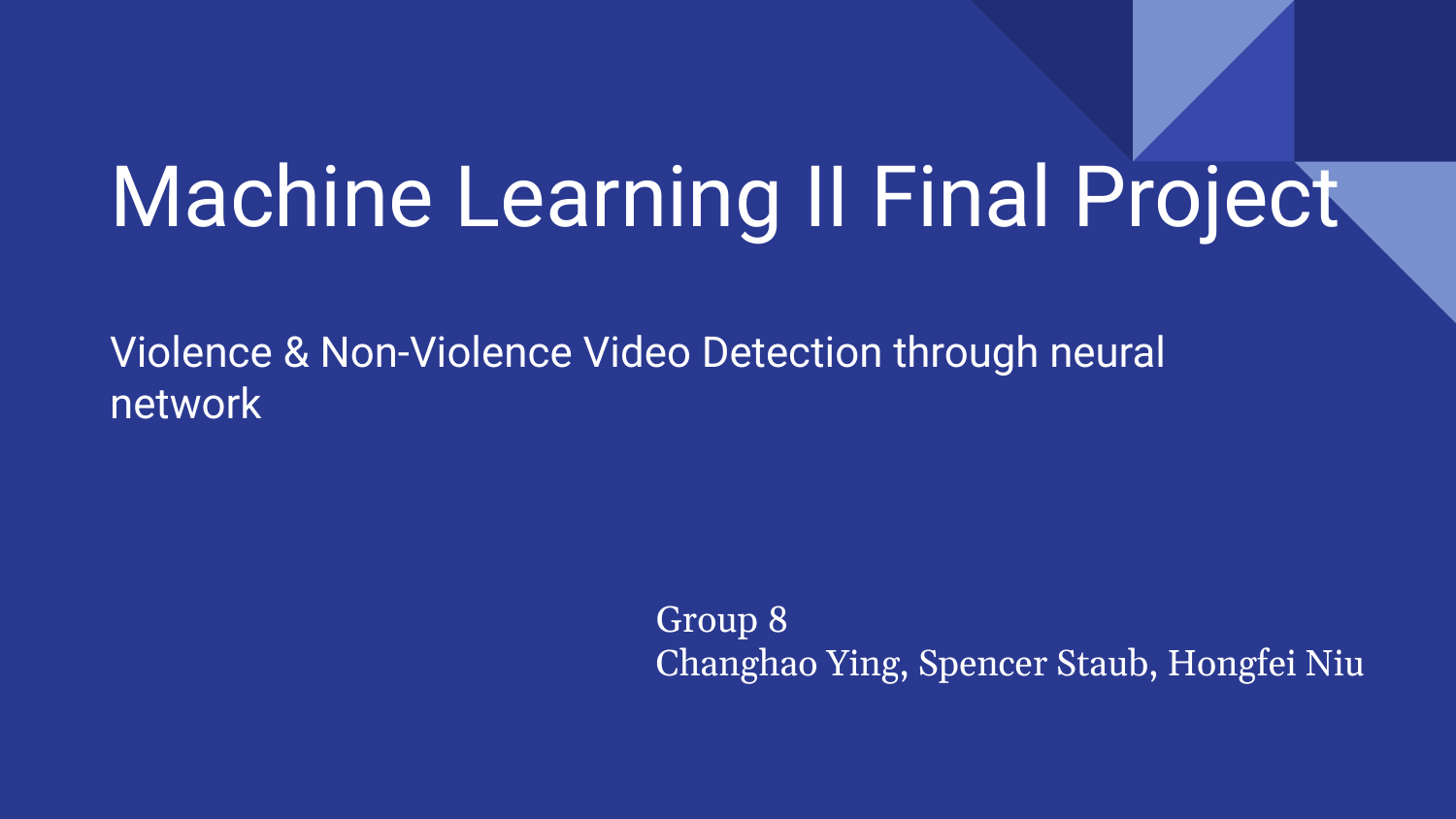

# Machine Learning II Final Project
Violence & Non-Violence Video Detection through neural network
Group 8
Changhao Ying, Spencer Staub, Hongfei Niu